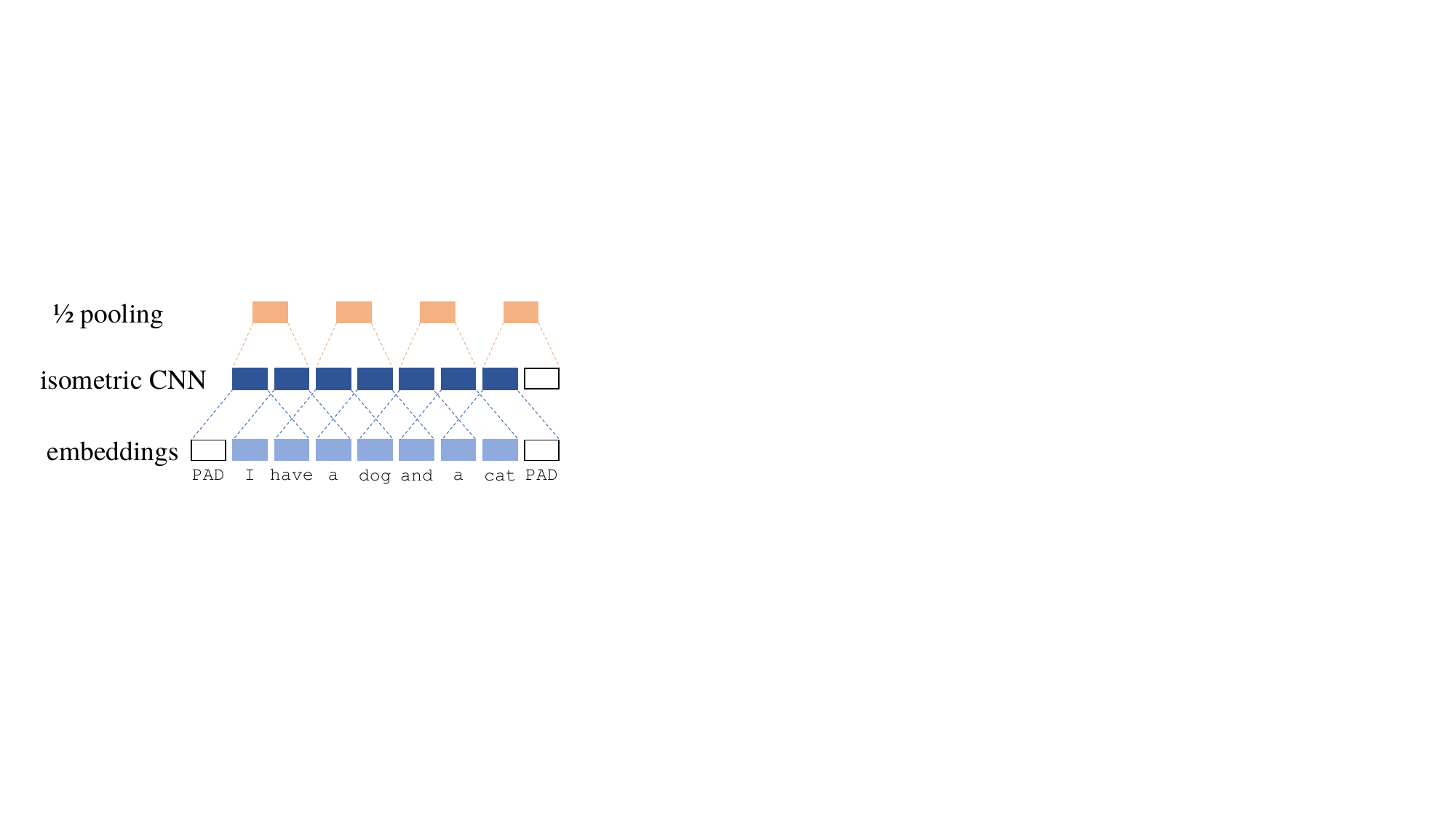

½ pooling

isometric CNN

embeddings

have
I
PAD
PAD
a
a
dog
and
cat